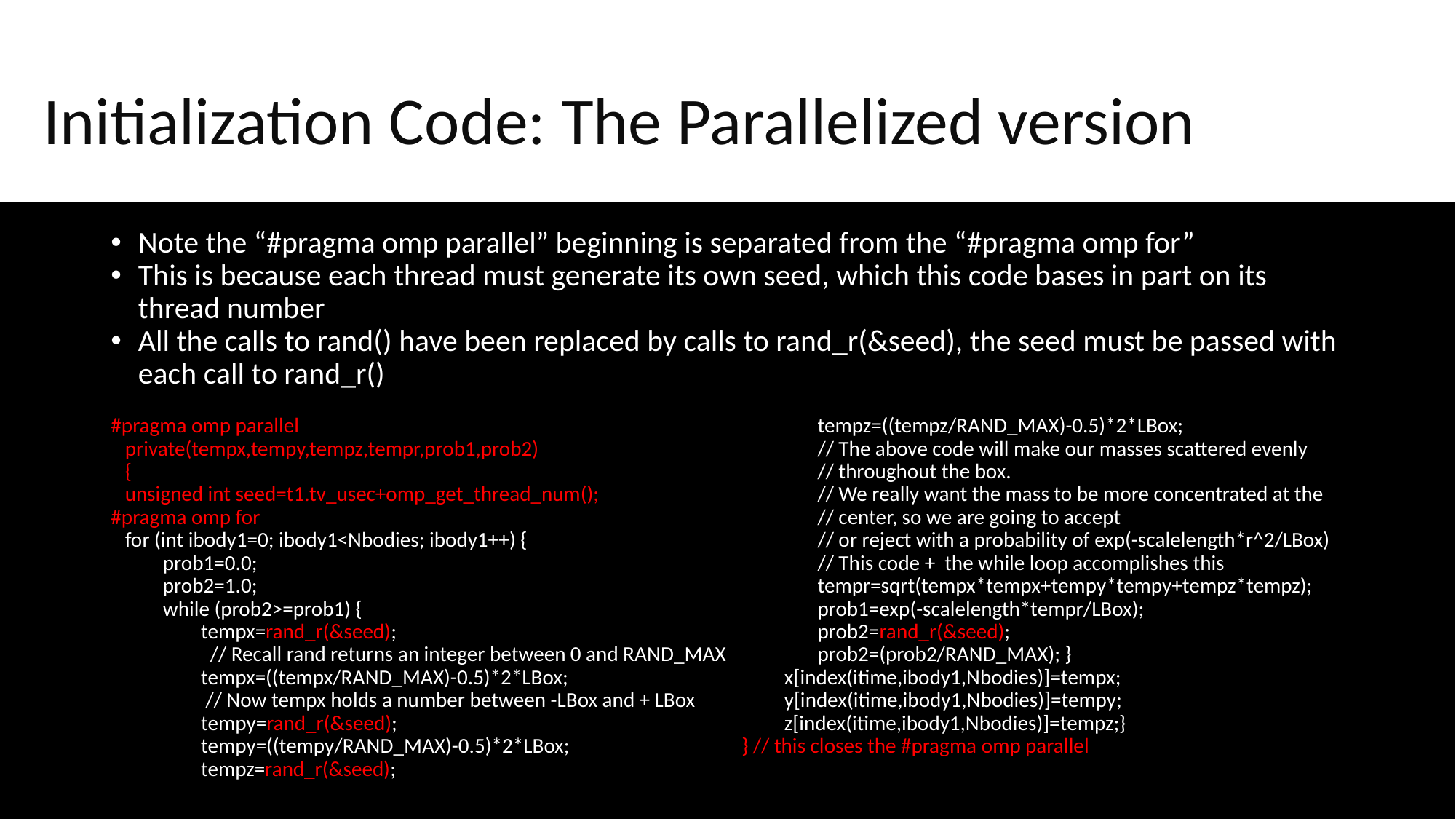

# Initialization Code: The Parallelized version

Note the “#pragma omp parallel” beginning is separated from the “#pragma omp for”
This is because each thread must generate its own seed, which this code bases in part on its thread number
All the calls to rand() have been replaced by calls to rand_r(&seed), the seed must be passed with each call to rand_r()
#pragma omp parallel
   private(tempx,tempy,tempz,tempr,prob1,prob2)
   {
   unsigned int seed=t1.tv_usec+omp_get_thread_num();
#pragma omp for
   for (int ibody1=0; ibody1<Nbodies; ibody1++) {
           prob1=0.0;
           prob2=1.0;
           while (prob2>=prob1) {
                   tempx=rand_r(&seed);
                     // Recall rand returns an integer between 0 and RAND_MAX
                   tempx=((tempx/RAND_MAX)-0.5)*2*LBox;
                    // Now tempx holds a number between -LBox and + LBox
                   tempy=rand_r(&seed);
                   tempy=((tempy/RAND_MAX)-0.5)*2*LBox;
                   tempz=rand_r(&seed);
                   tempz=((tempz/RAND_MAX)-0.5)*2*LBox;
                   // The above code will make our masses scattered evenly
                   // throughout the box.
                   // We really want the mass to be more concentrated at the
                   // center, so we are going to accept
                   // or reject with a probability of exp(-scalelength*r^2/LBox)
                   // This code +  the while loop accomplishes this
                   tempr=sqrt(tempx*tempx+tempy*tempy+tempz*tempz);
                   prob1=exp(-scalelength*tempr/LBox);
                   prob2=rand_r(&seed);
                   prob2=(prob2/RAND_MAX); }
            x[index(itime,ibody1,Nbodies)]=tempx;
            y[index(itime,ibody1,Nbodies)]=tempy;
            z[index(itime,ibody1,Nbodies)]=tempz;}
   } // this closes the #pragma omp parallel